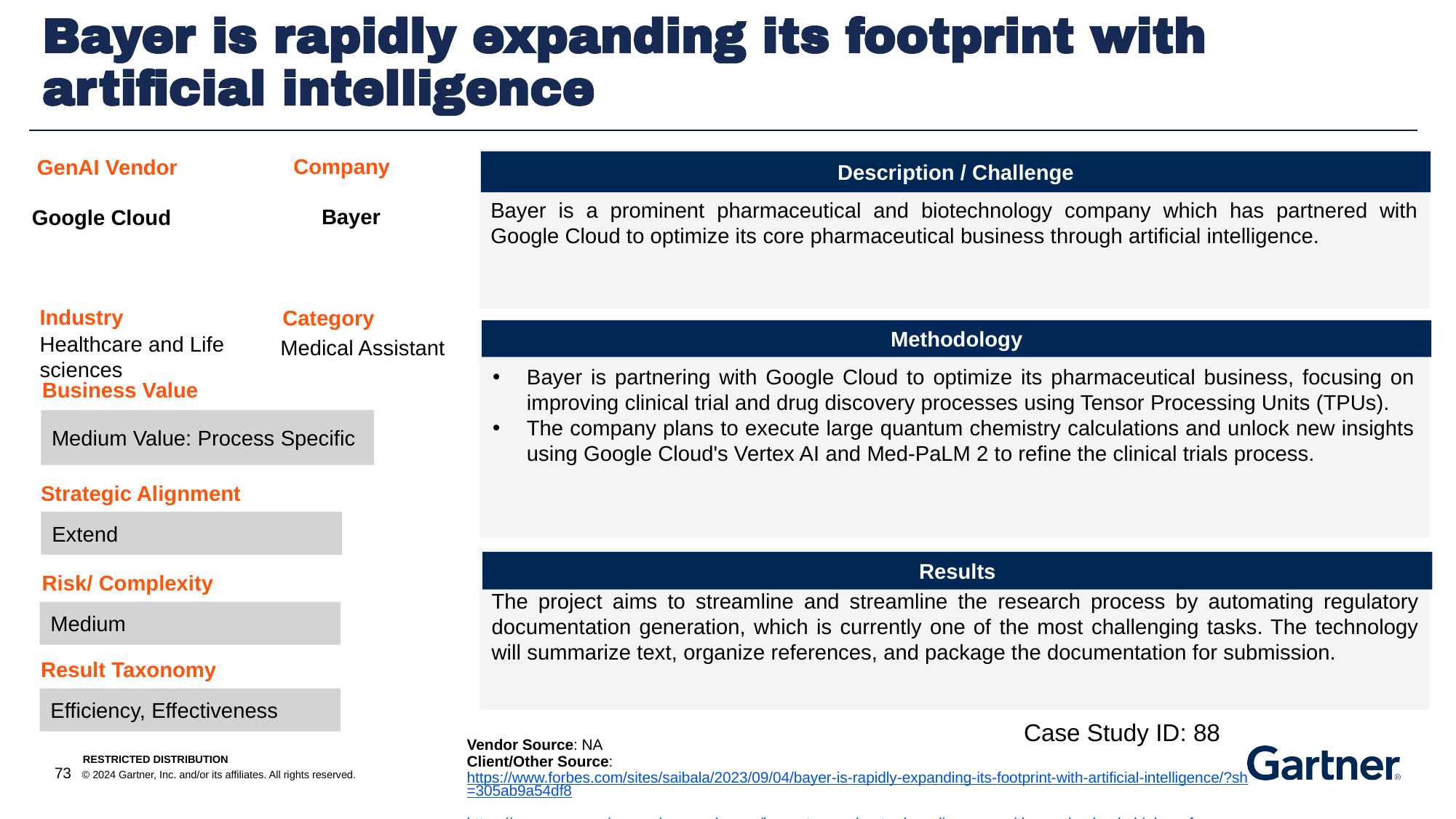

Bayer is rapidly expanding its footprint with artificial intelligence
Company
GenAI Vendor

Description / Challenge
Bayer is a prominent pharmaceutical and biotechnology company which has partnered with Google Cloud to optimize its core pharmaceutical business through artificial intelligence.
Bayer
Google Cloud
Industry
Category

Methodology
Healthcare and Life sciences

Medical Assistant
Bayer is partnering with Google Cloud to optimize its pharmaceutical business, focusing on improving clinical trial and drug discovery processes using Tensor Processing Units (TPUs).
The company plans to execute large quantum chemistry calculations and unlock new insights using Google Cloud's Vertex AI and Med-PaLM 2 to refine the clinical trials process.
Business Value
Medium Value: Process Specific
Strategic Alignment
Extend

Results
Risk/ Complexity
The project aims to streamline and streamline the research process by automating regulatory documentation generation, which is currently one of the most challenging tasks. The technology will summarize text, organize references, and package the documentation for submission.
Medium
Result Taxonomy
Efficiency, Effectiveness
Case Study ID: 88
Vendor Source: NA
Client/Other Source: https://www.forbes.com/sites/saibala/2023/09/04/bayer-is-rapidly-expanding-its-footprint-with-artificial-intelligence/?sh=305ab9a54df8 https://www.prnewswire.com/news-releases/bayer-to-accelerate-drug-discovery-with-google-clouds-high-performance-compute-power-301719293.html
Publish Date: 9/2023